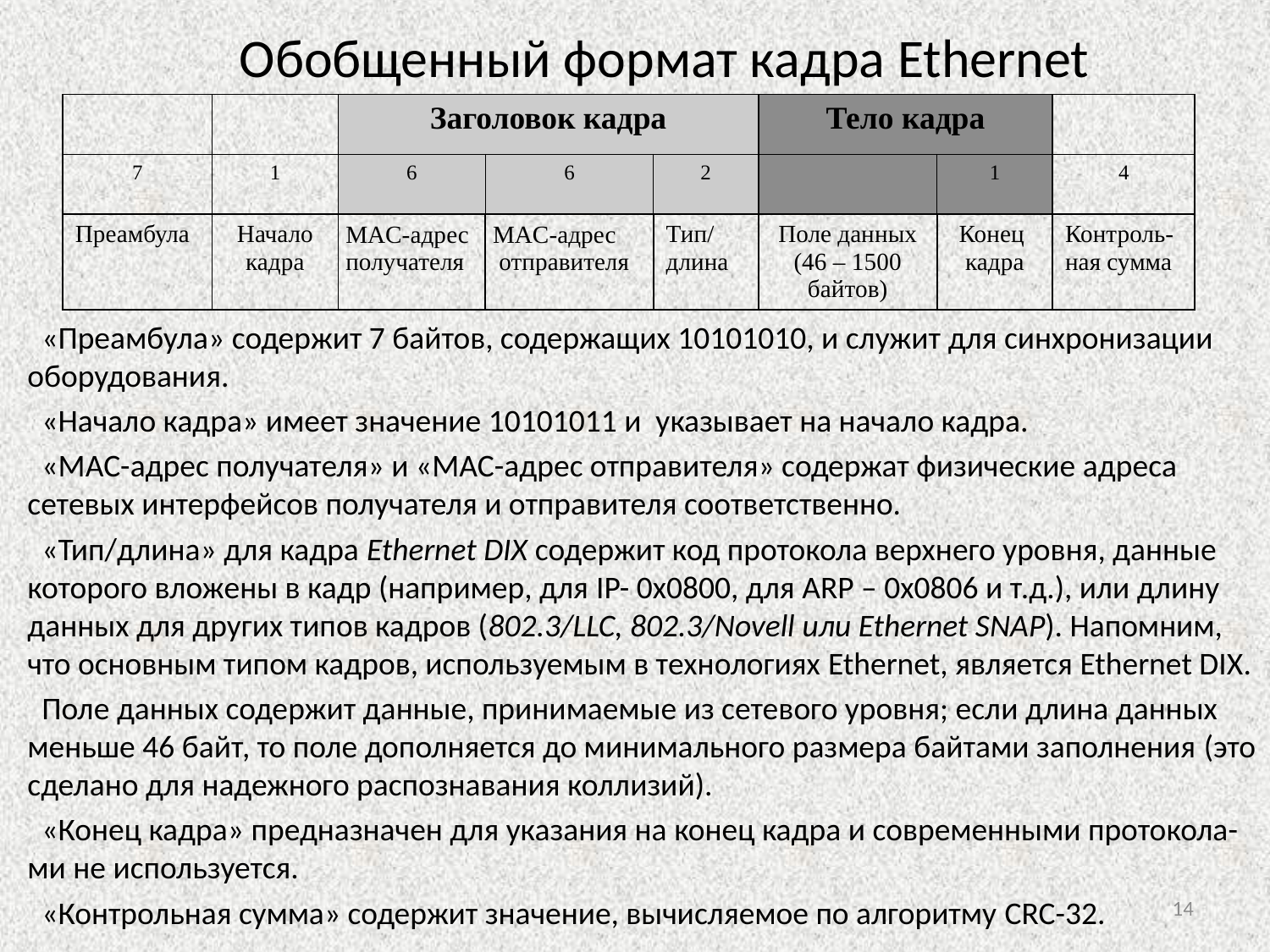

# Обобщенный формат кадра Ethernet
|  |  | Заголовок кадра |  |  | Тело кадра |  |  |
| --- | --- | --- | --- | --- | --- | --- | --- |
| 7 | 1 | 6 | 6 | 2 |  | 1 | 4 |
| Преамбула | Начало кадра | MAC-адрес получателя | MAC-адрес отправителя | Тип/ длина | Поле данных (46 – 1500 байтов) | Конец кадра | Контроль- ная сумма |
  «Преамбула» содержит 7 байтов, содержащих 10101010, и служит для синхронизации оборудования.
  «Начало кадра» имеет значение 10101011 и  указывает на начало кадра.
  «MAC-адрес получателя» и «MAC-адрес отправителя» содержат физические адреса сетевых интерфейсов получателя и отправителя соответственно.
  «Тип/длина» для кадра Ethernet DIX содержит код протокола верхнего уровня, данные которого вложены в кадр (например, для IP- 0x0800, для ARP – 0x0806 и т.д.), или длину данных для других типов кадров (802.3/LLC, 802.3/Novell или Ethernet SNAP). Напомним, что основным типом кадров, используемым в технологиях Ethernet, является Ethernet DIX.
  Поле данных содержит данные, принимаемые из сетевого уровня; если длина данных меньше 46 байт, то поле дополняется до минимального размера байтами заполнения (это сделано для надежного распознавания коллизий).
  «Конец кадра» предназначен для указания на конец кадра и современными протокола-ми не используется.
  «Контрольная сумма» содержит значение, вычисляемое по алгоритму CRC-32.
14